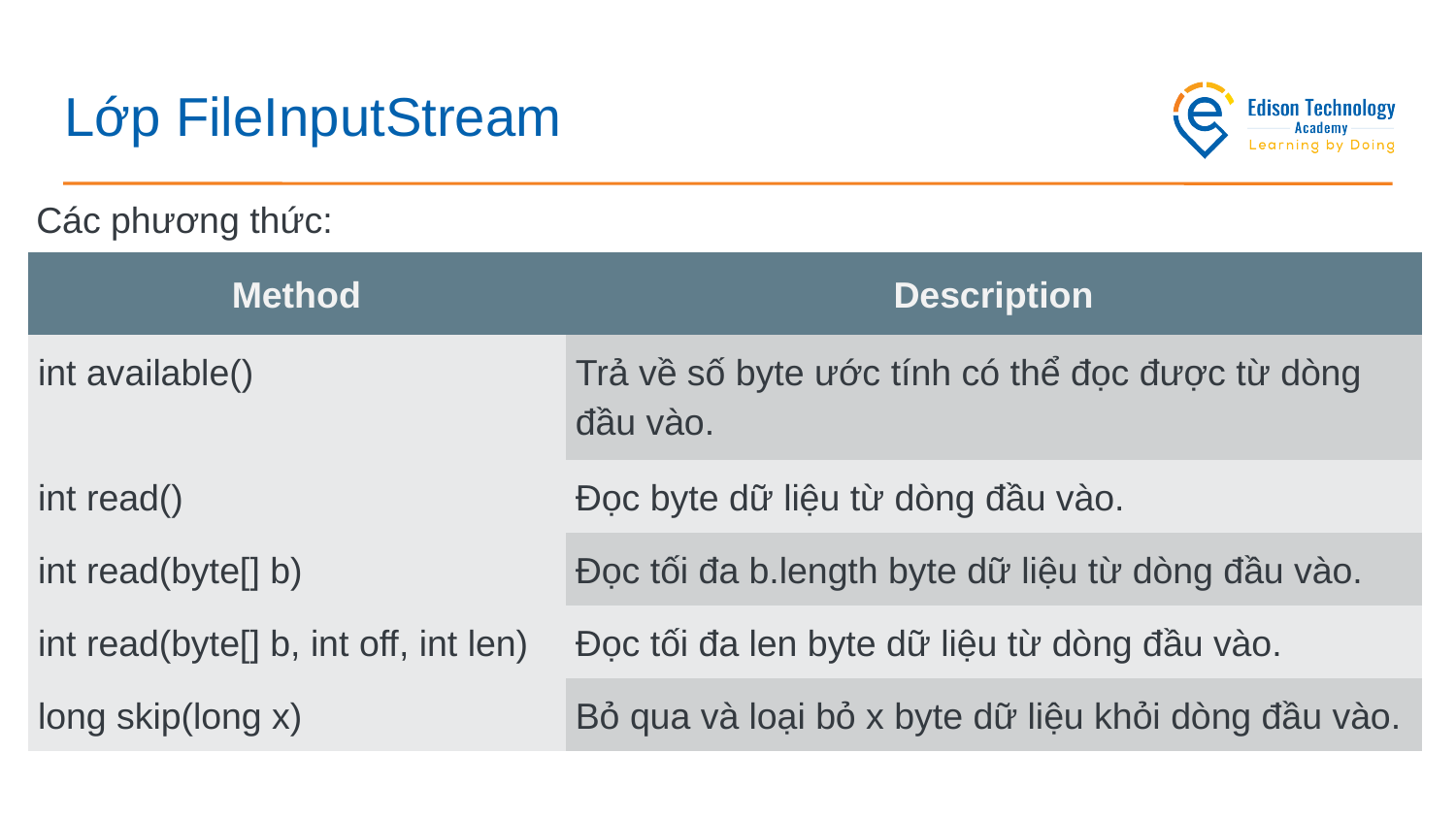

# Lớp FileInputStream
Các phương thức:
| Method | Description |
| --- | --- |
| int available() | Trả về số byte ước tính có thể đọc được từ dòng đầu vào. |
| int read() | Đọc byte dữ liệu từ dòng đầu vào. |
| int read(byte[] b) | Đọc tối đa b.length byte dữ liệu từ dòng đầu vào. |
| int read(byte[] b, int off, int len) | Đọc tối đa len byte dữ liệu từ dòng đầu vào. |
| long skip(long x) | Bỏ qua và loại bỏ x byte dữ liệu khỏi dòng đầu vào. |